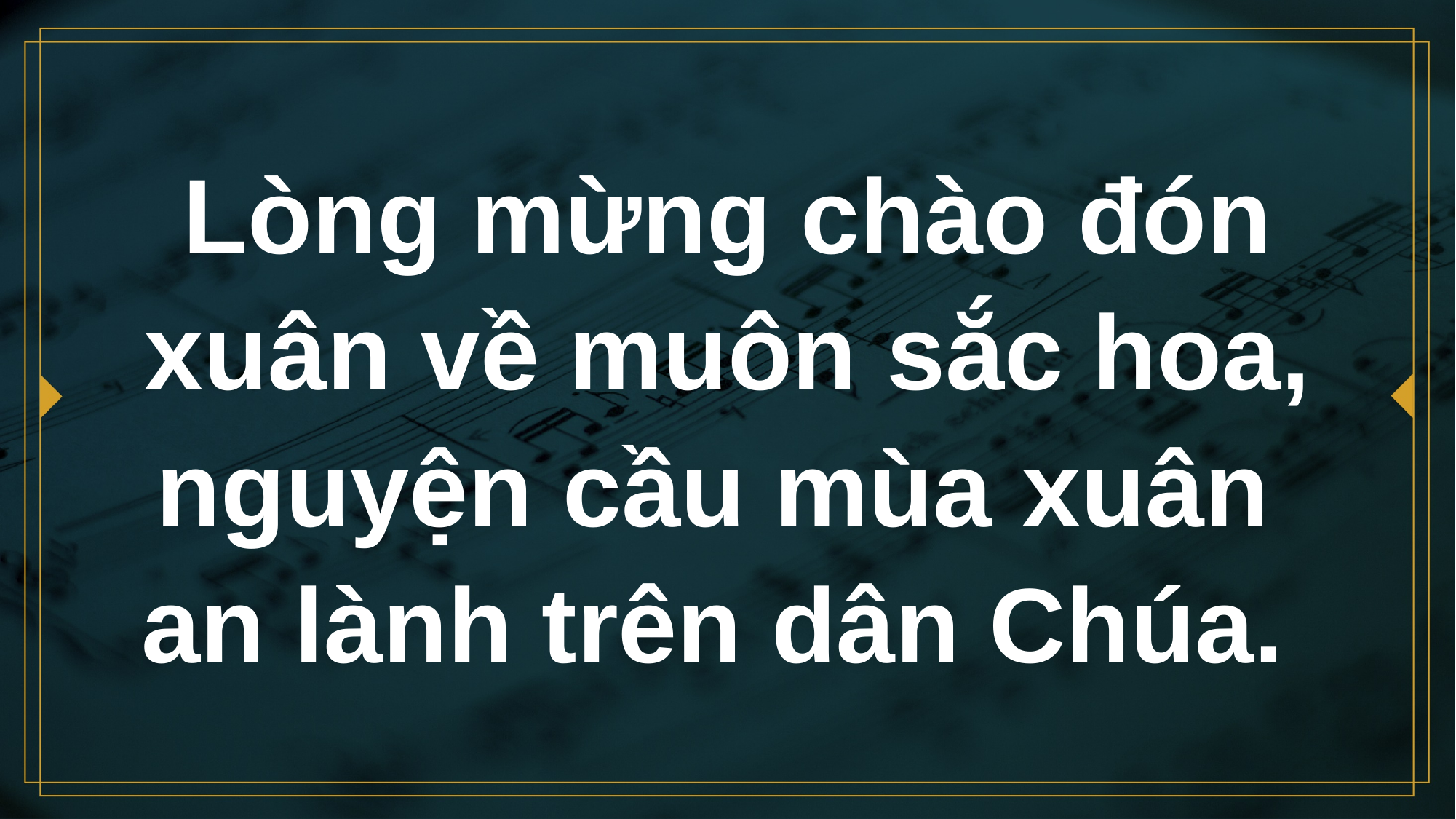

# Lòng mừng chào đón xuân về muôn sắc hoa, nguyện cầu mùa xuân an lành trên dân Chúa.